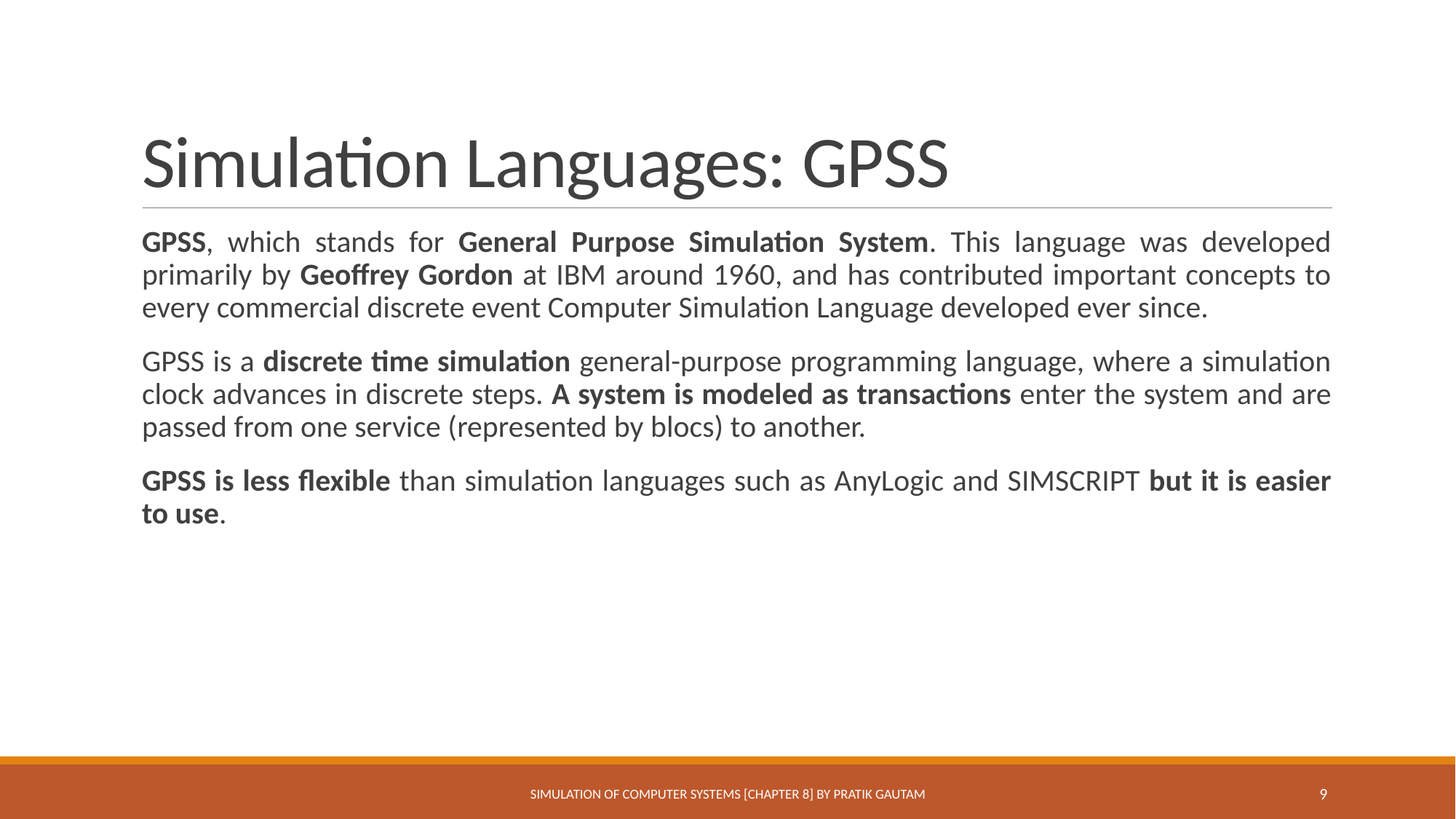

# Simulation Languages: GPSS
GPSS, which stands for General Purpose Simulation System. This language was developed primarily by Geoffrey Gordon at IBM around 1960, and has contributed important concepts to every commercial discrete event Computer Simulation Language developed ever since.
GPSS is a discrete time simulation general-purpose programming language, where a simulation clock advances in discrete steps. A system is modeled as transactions enter the system and are passed from one service (represented by blocs) to another.
GPSS is less flexible than simulation languages such as AnyLogic and SIMSCRIPT but it is easier to use.
Simulation of Computer Systems [Chapter 8] By Pratik Gautam
9